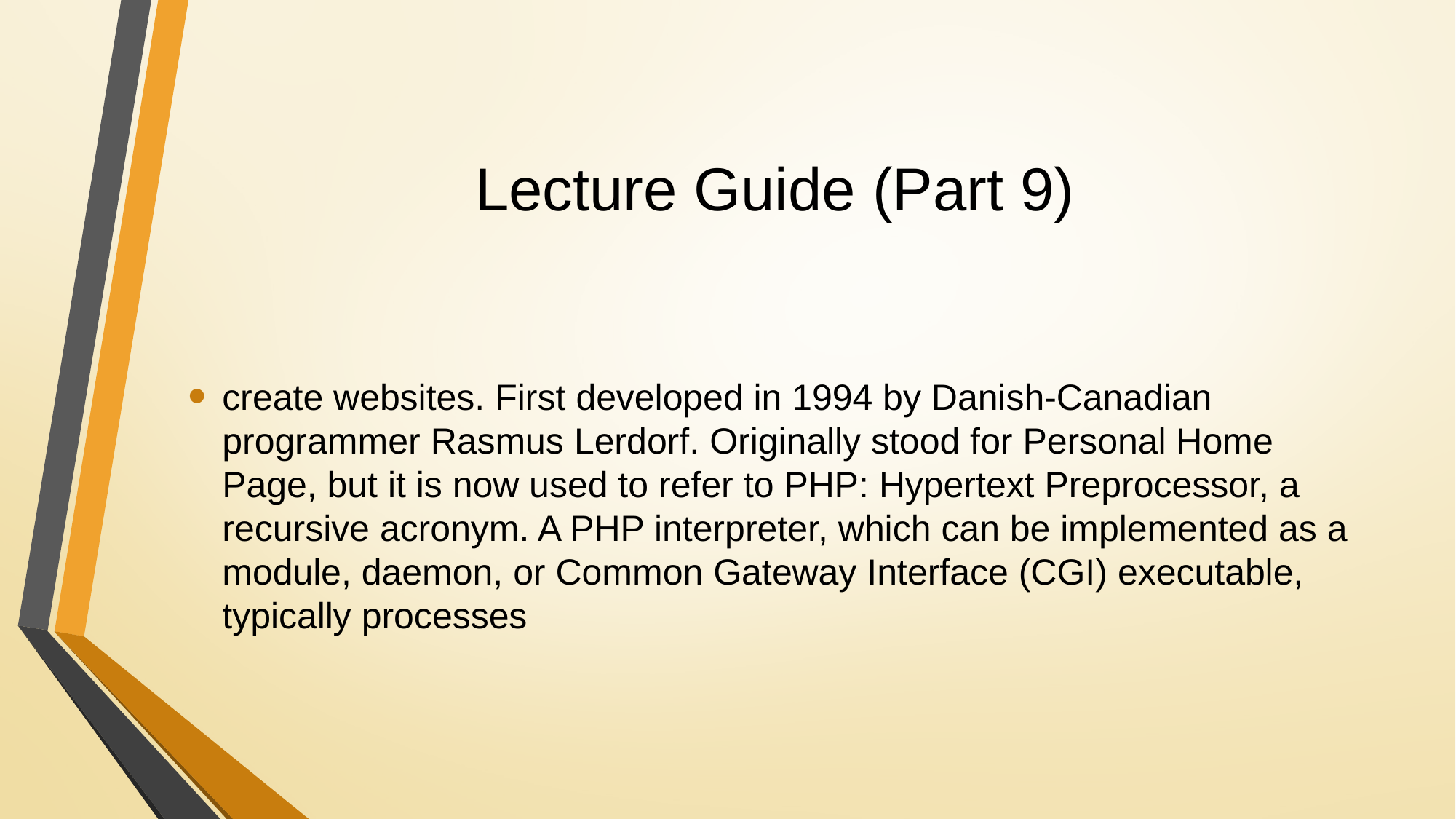

# Lecture Guide (Part 9)
create websites. First developed in 1994 by Danish-Canadian programmer Rasmus Lerdorf. Originally stood for Personal Home Page, but it is now used to refer to PHP: Hypertext Preprocessor, a recursive acronym. A PHP interpreter, which can be implemented as a module, daemon, or Common Gateway Interface (CGI) executable, typically processes